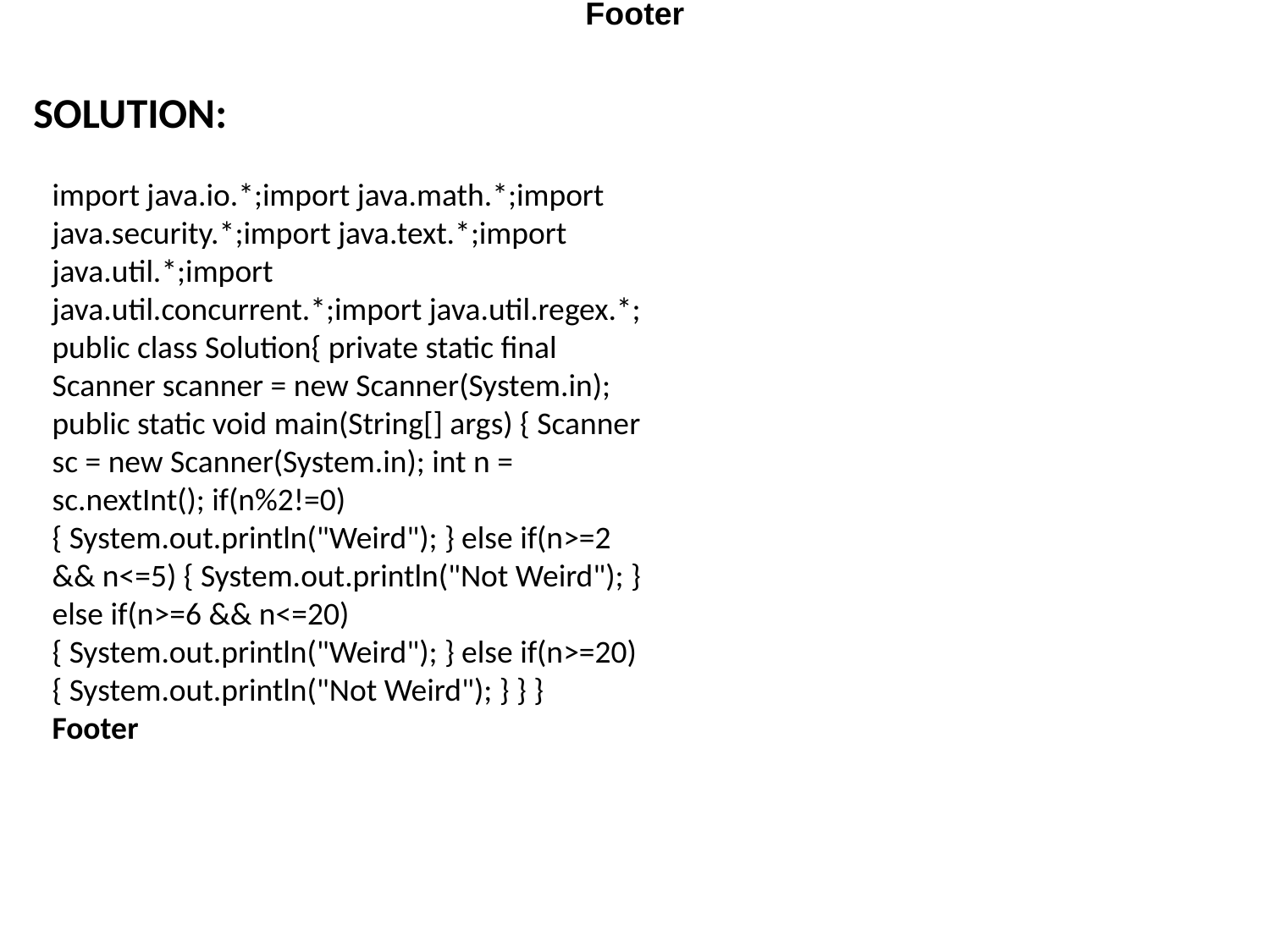

Footer

SOLUTION:
import java.io.*;import java.math.*;import java.security.*;import java.text.*;import java.util.*;import java.util.concurrent.*;import java.util.regex.*; public class Solution{ private static final Scanner scanner = new Scanner(System.in); public static void main(String[] args) { Scanner sc = new Scanner(System.in); int n = sc.nextInt(); if(n%2!=0) { System.out.println("Weird"); } else if(n>=2 && n<=5) { System.out.println("Not Weird"); } else if(n>=6 && n<=20) { System.out.println("Weird"); } else if(n>=20) { System.out.println("Not Weird"); } } }
Footer